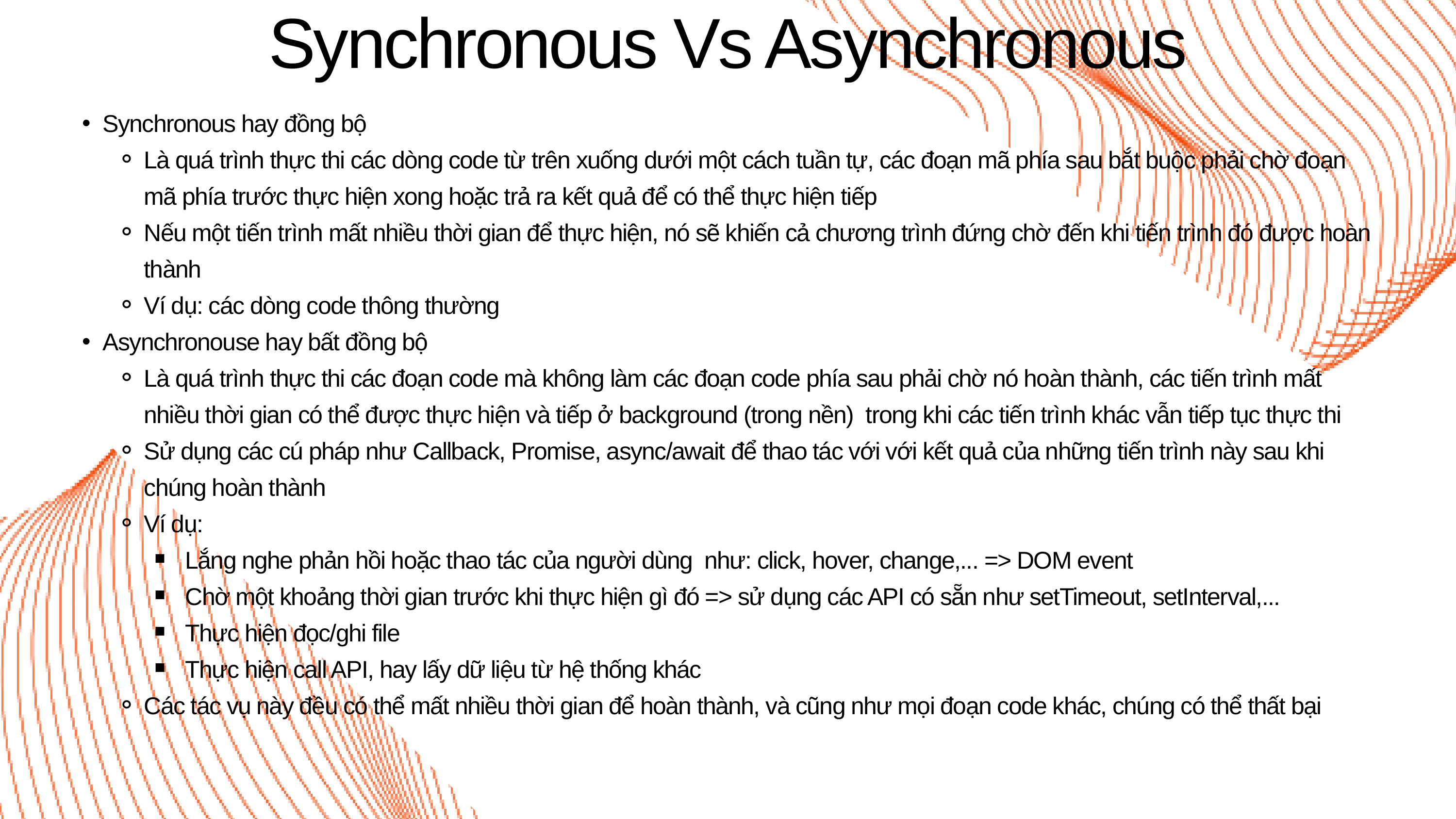

Synchronous Vs Asynchronous
Synchronous hay đồng bộ
Là quá trình thực thi các dòng code từ trên xuống dưới một cách tuần tự, các đoạn mã phía sau bắt buộc phải chờ đoạn mã phía trước thực hiện xong hoặc trả ra kết quả để có thể thực hiện tiếp
Nếu một tiến trình mất nhiều thời gian để thực hiện, nó sẽ khiến cả chương trình đứng chờ đến khi tiến trình đó được hoàn thành
Ví dụ: các dòng code thông thường
Asynchronouse hay bất đồng bộ
Là quá trình thực thi các đoạn code mà không làm các đoạn code phía sau phải chờ nó hoàn thành, các tiến trình mất nhiều thời gian có thể được thực hiện và tiếp ở background (trong nền)  trong khi các tiến trình khác vẫn tiếp tục thực thi
Sử dụng các cú pháp như Callback, Promise, async/await để thao tác với với kết quả của những tiến trình này sau khi chúng hoàn thành
Ví dụ:
Lắng nghe phản hồi hoặc thao tác của người dùng  như: click, hover, change,... => DOM event
Chờ một khoảng thời gian trước khi thực hiện gì đó => sử dụng các API có sẵn như setTimeout, setInterval,...
Thực hiện đọc/ghi file
Thực hiện call API, hay lấy dữ liệu từ hệ thống khác
Các tác vụ này đều có thể mất nhiều thời gian để hoàn thành, và cũng như mọi đoạn code khác, chúng có thể thất bại